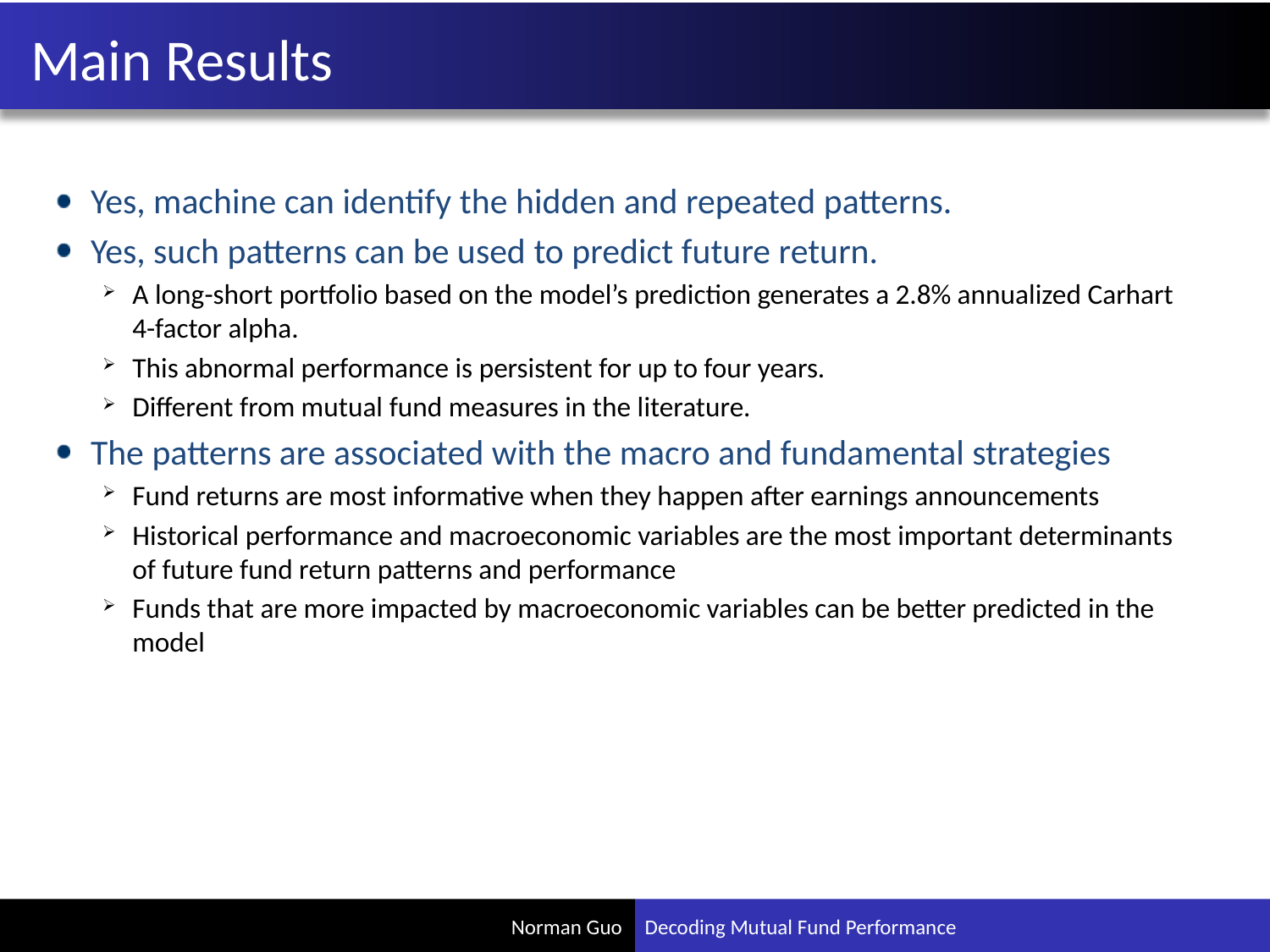

# Main Results
Yes, machine can identify the hidden and repeated patterns.
Yes, such patterns can be used to predict future return.
A long-short portfolio based on the model’s prediction generates a 2.8% annualized Carhart 4-factor alpha.
This abnormal performance is persistent for up to four years.
Different from mutual fund measures in the literature.
The patterns are associated with the macro and fundamental strategies
Fund returns are most informative when they happen after earnings announcements
Historical performance and macroeconomic variables are the most important determinants of future fund return patterns and performance
Funds that are more impacted by macroeconomic variables can be better predicted in the model